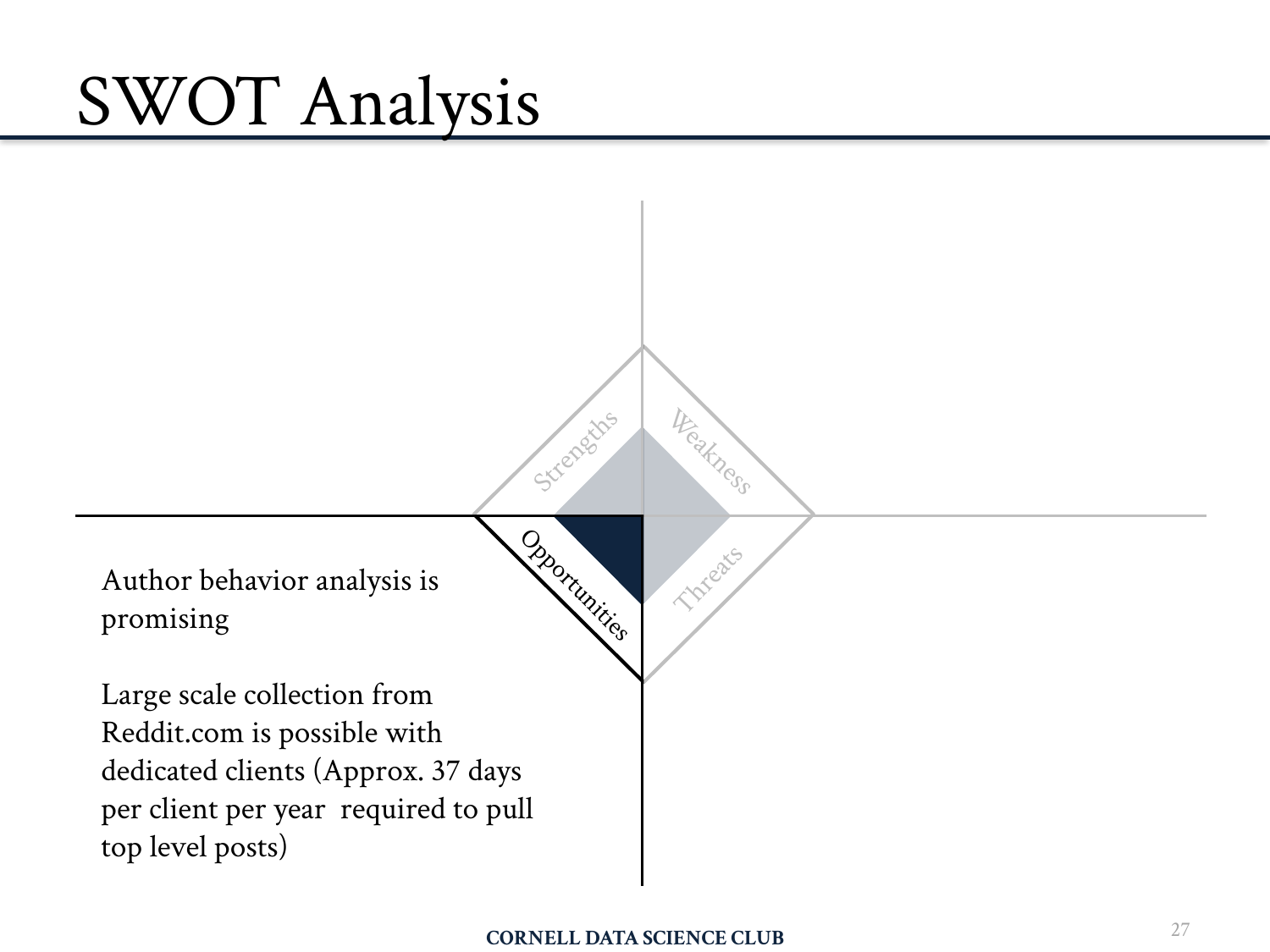

# SWOT Analysis

Strengths

Weakness
Author behavior analysis is
promising

Large scale collection from Reddit.com is possible with dedicated clients (Approx. 37 days per client per year  required to pull top level posts)
Threats
Opportunities